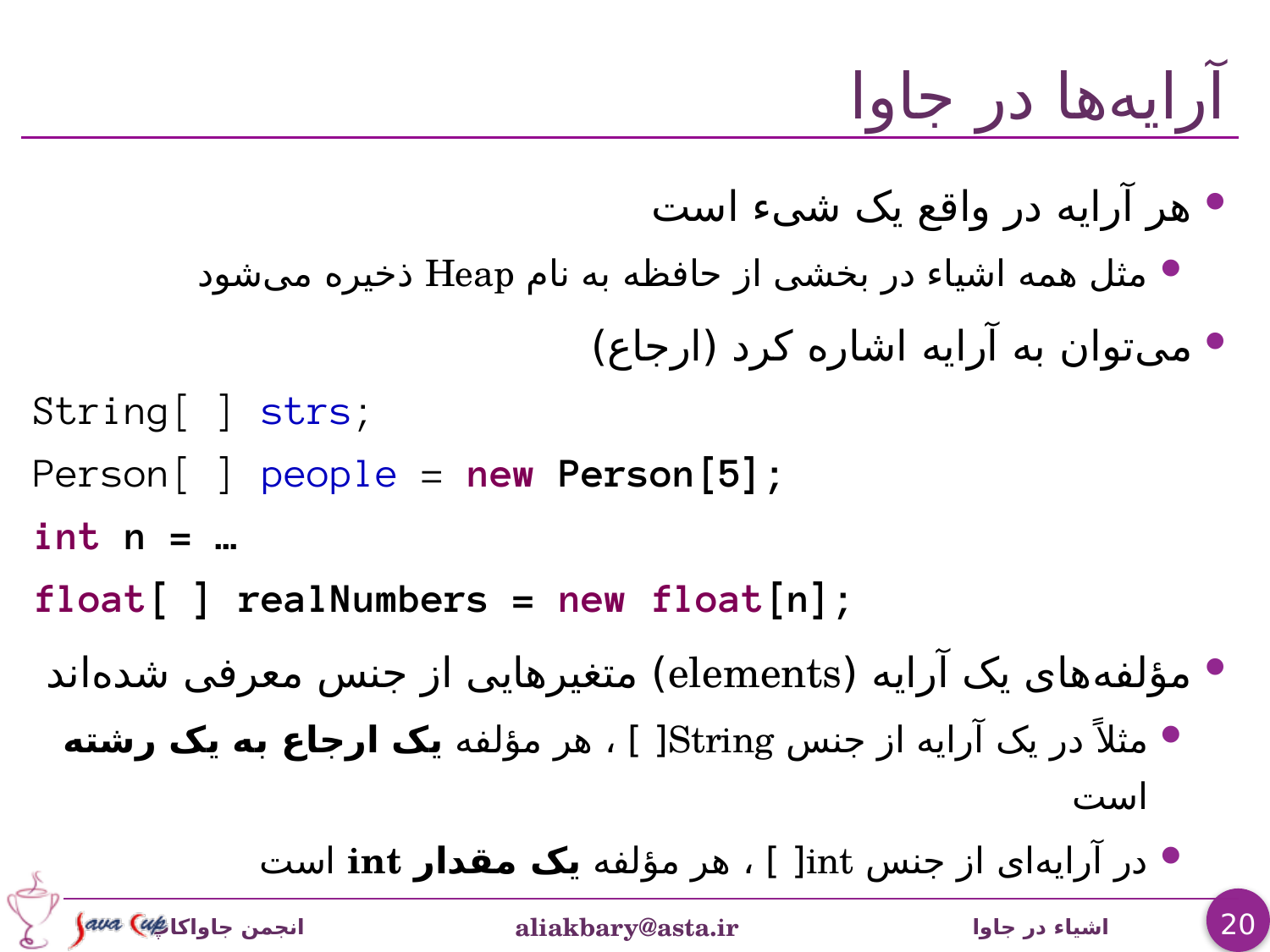

# آرايه‌ها در جاوا
هر آرايه در واقع يک شیء است
مثل همه اشیاء در بخشی از حافظه به نام Heap ذخيره می‌شود
می‌توان به آرايه اشاره کرد (ارجاع)
String[ ] strs;
Person[ ] people = new Person[5];
int n = …
float[ ] realNumbers = new float[n];
مؤلفه‌های يک آرايه (elements) متغيرهایی از جنس معرفی شده‌اند
مثلاً در يک آرايه از جنس String[ ] ، هر مؤلفه يک ارجاع به يک رشته است
در آرايه‌ای از جنس int[ ] ، هر مؤلفه يک مقدار int است